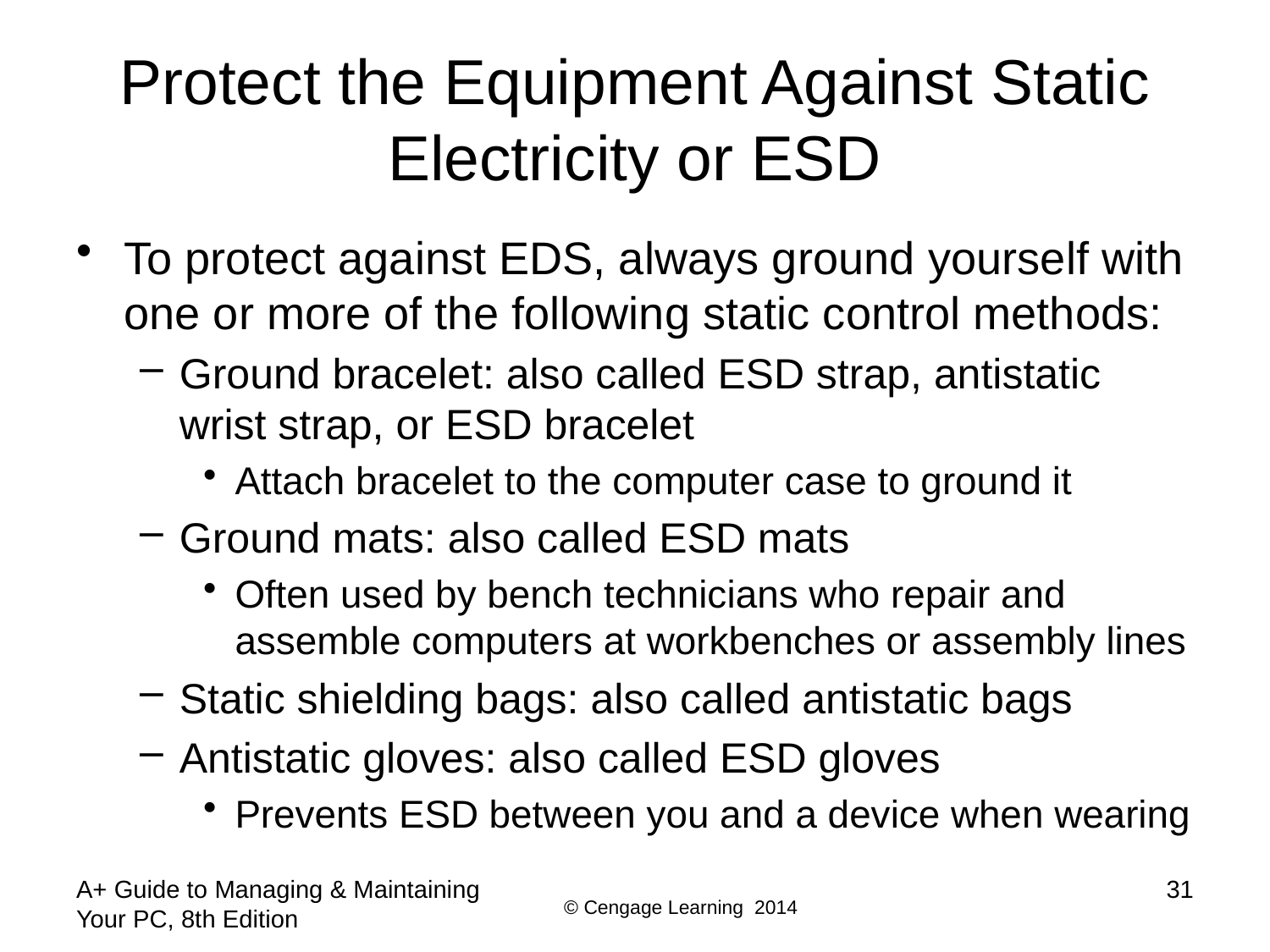

# Protect the Equipment Against Static Electricity or ESD
To protect against EDS, always ground yourself with one or more of the following static control methods:
Ground bracelet: also called ESD strap, antistatic wrist strap, or ESD bracelet
Attach bracelet to the computer case to ground it
Ground mats: also called ESD mats
Often used by bench technicians who repair and assemble computers at workbenches or assembly lines
Static shielding bags: also called antistatic bags
Antistatic gloves: also called ESD gloves
Prevents ESD between you and a device when wearing
A+ Guide to Managing & Maintaining Your PC, 8th Edition
31